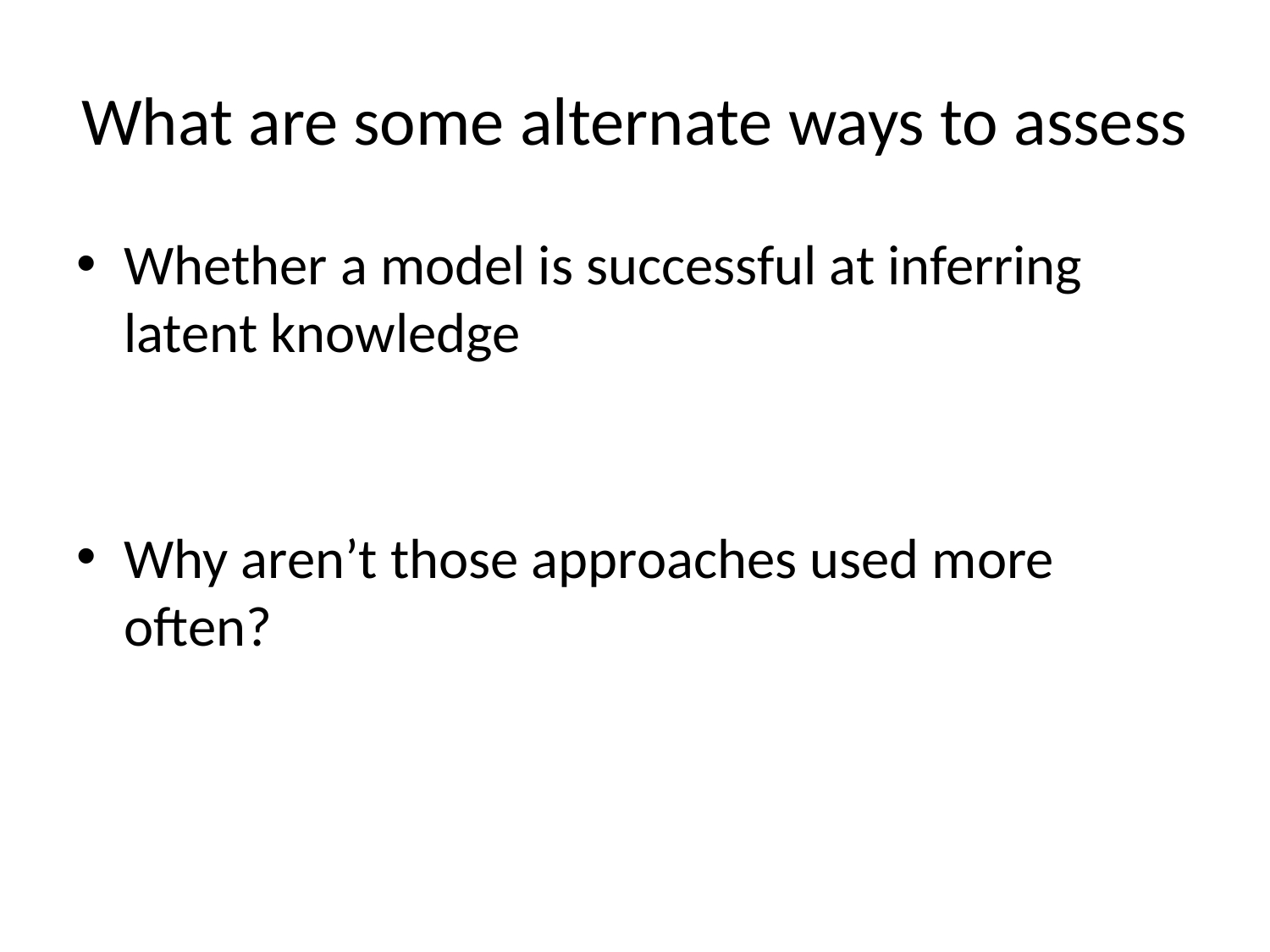

# What are some alternate ways to assess
Whether a model is successful at inferring latent knowledge

Why aren’t those approaches used more often?